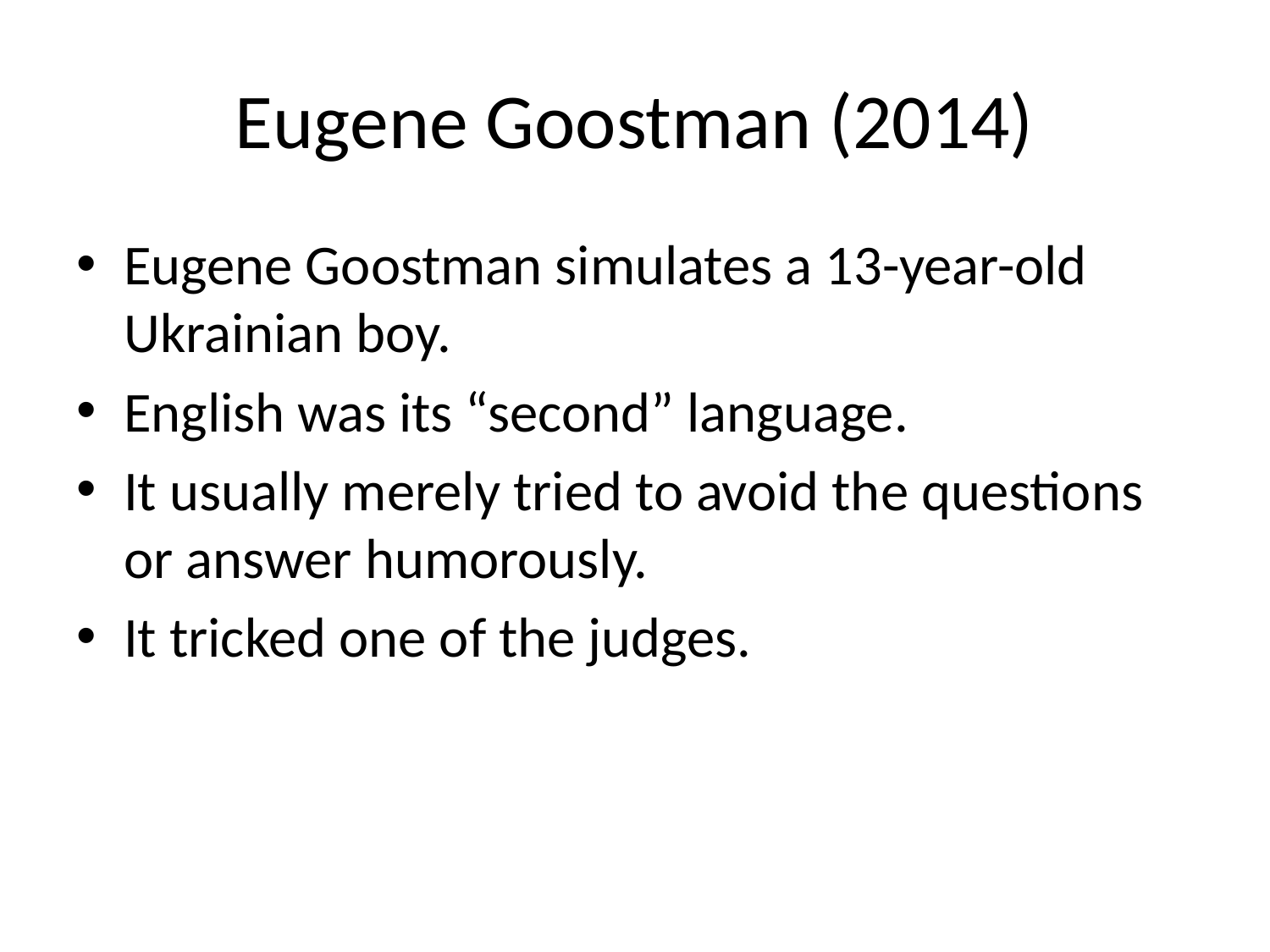

# Eugene Goostman (2014)
Eugene Goostman simulates a 13-year-old Ukrainian boy.
English was its “second” language.
It usually merely tried to avoid the questions or answer humorously.
It tricked one of the judges.